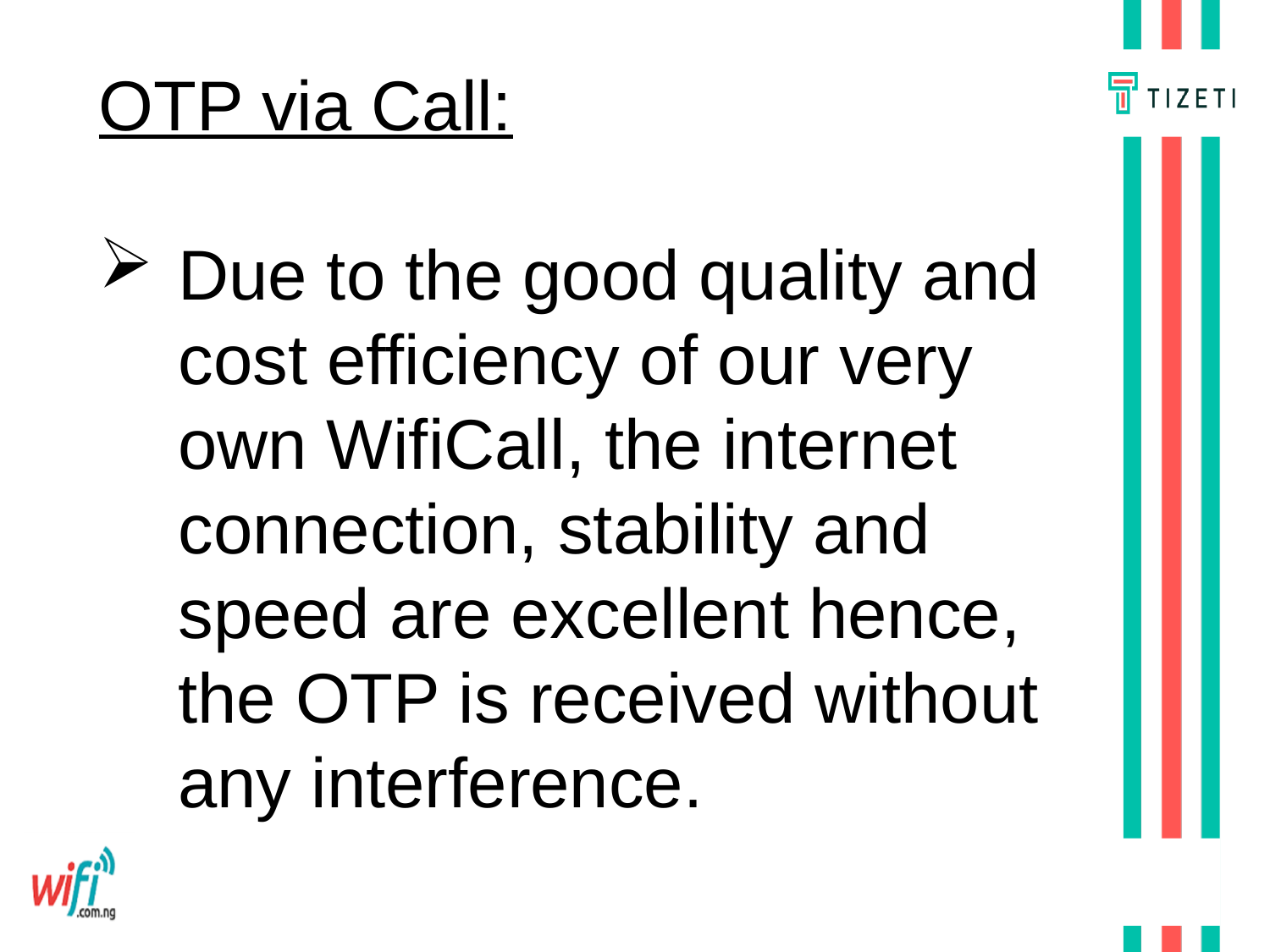

OTP via Call:

Due to the good quality and cost efficiency of our very own WifiCall, the internet connection, stability and speed are excellent hence, the OTP is received without any interference.